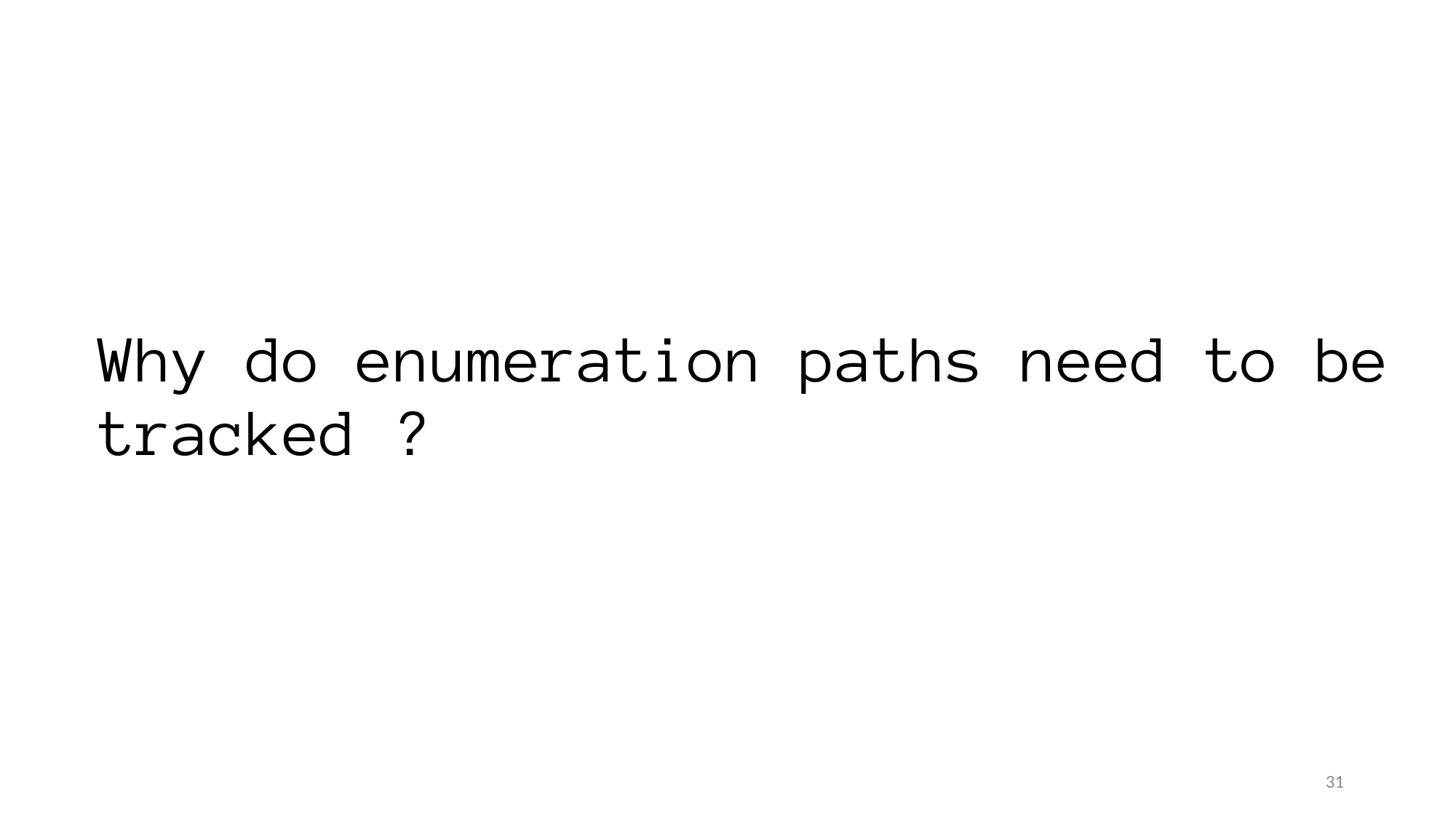

# Why do enumeration paths need to be tracked ?
31